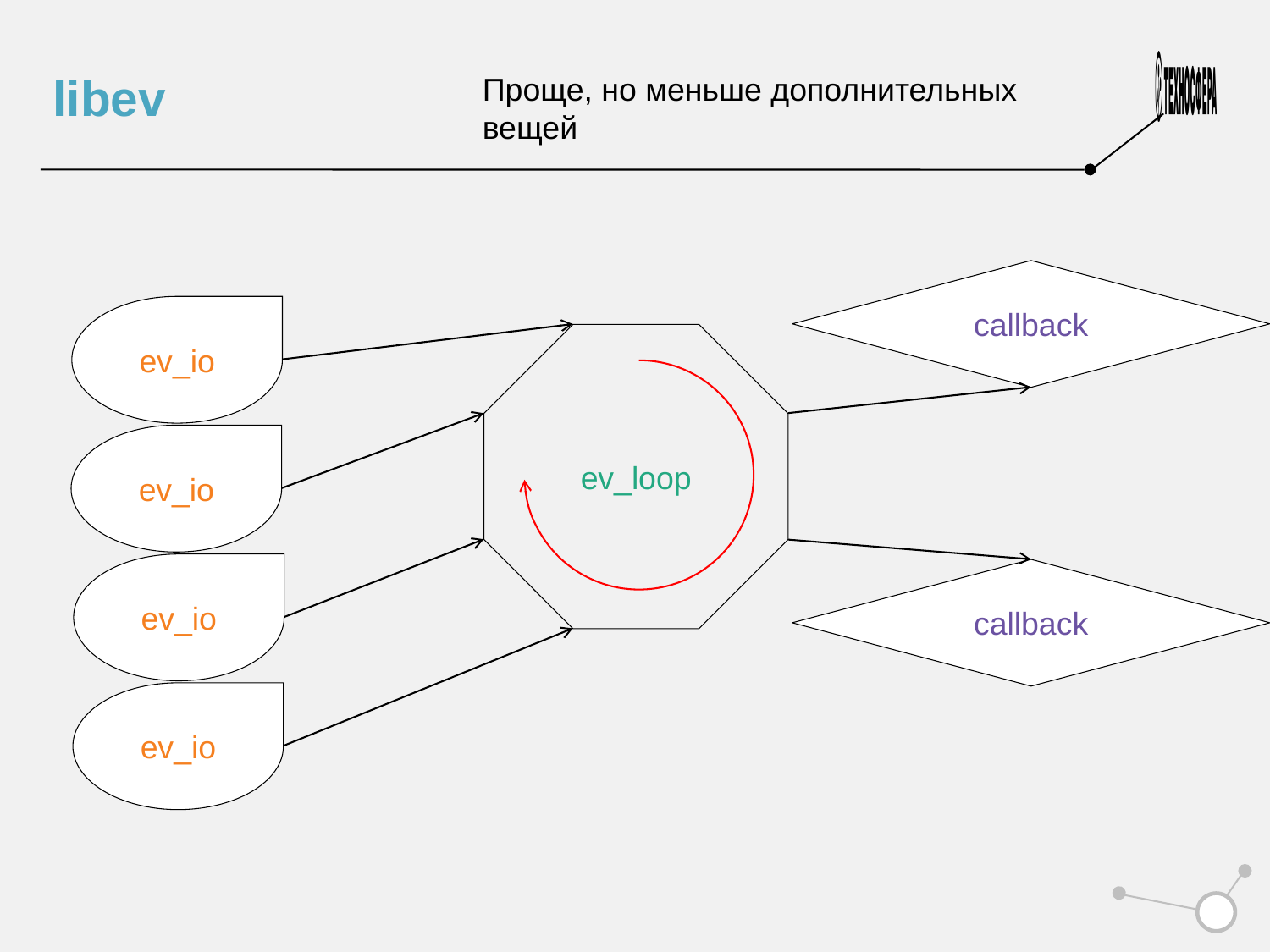

libev
Проще, но меньше дополнительных вещей
callback
ev_io

ev_loop

ev_io

ev_io
callback

ev_io